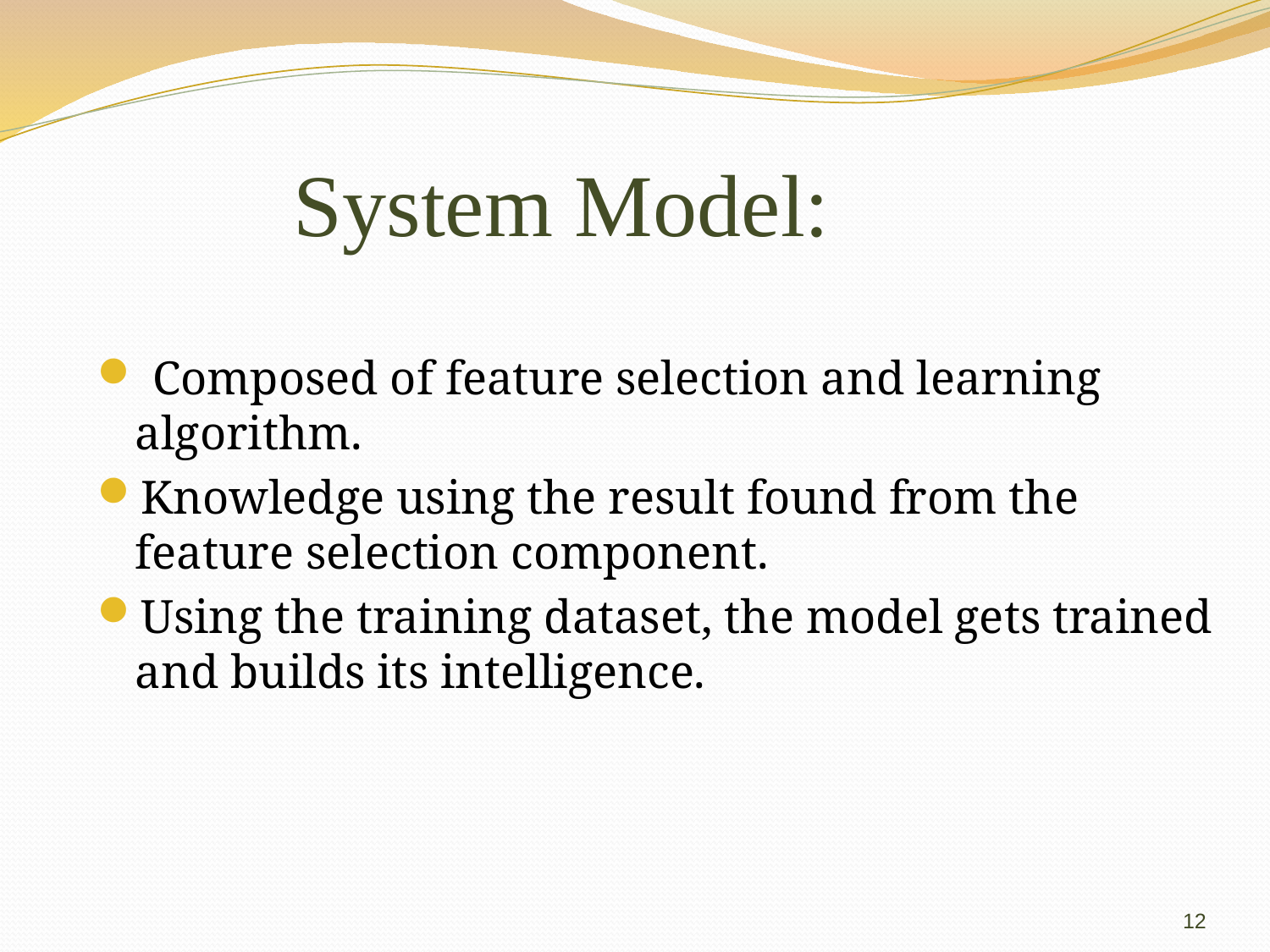

# System Model:
 Composed of feature selection and learning algorithm.
Knowledge using the result found from the feature selection component.
Using the training dataset, the model gets trained and builds its intelligence.
12